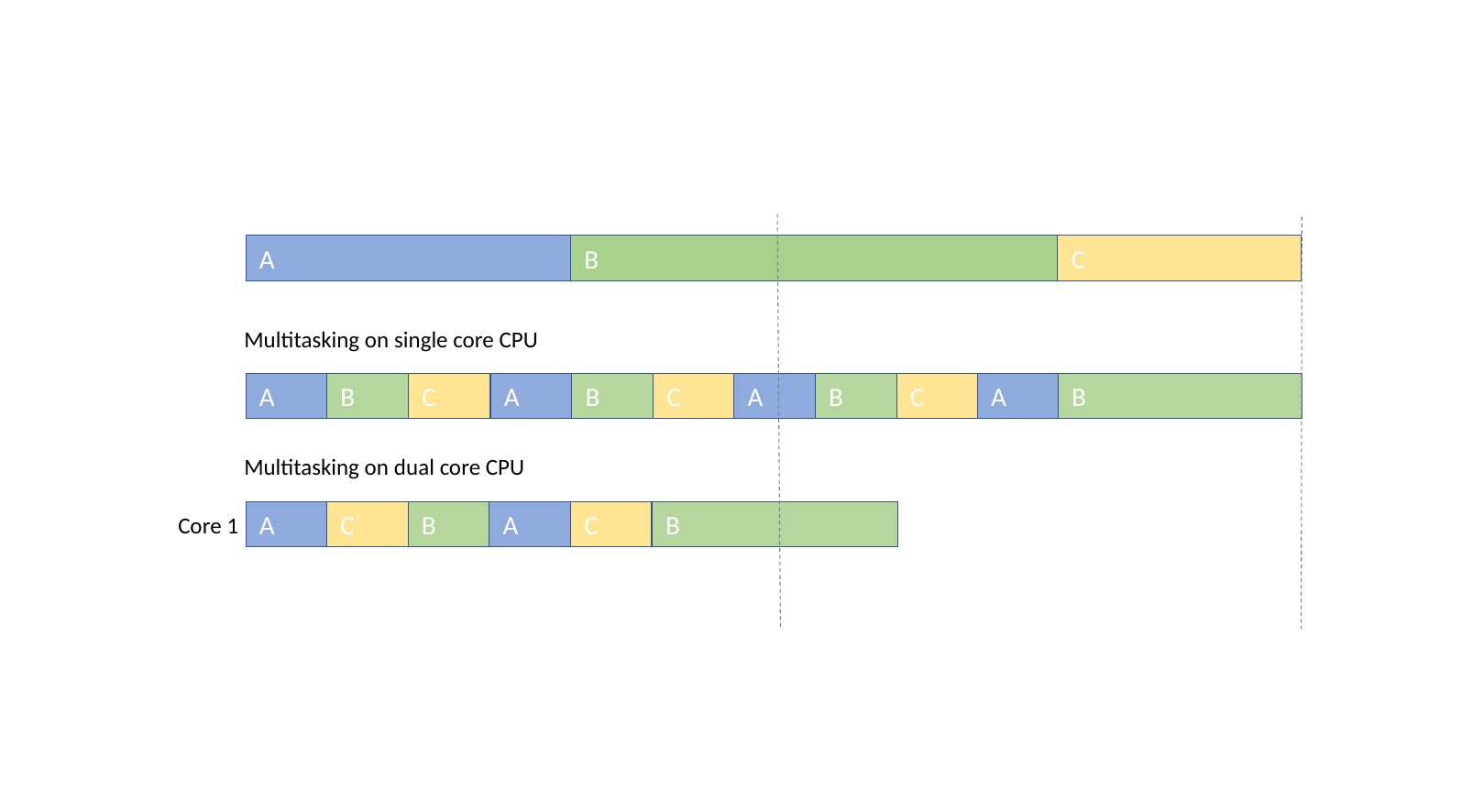

T
T/2
Serial execution
A
B
C
Multitasking on single core CPU
A
B
C
A
B
C
A
B
C
A
B
Multitasking on dual core CPU
A
C
B
A
C
B
Core 1
B
A
C
B
A
Core 2